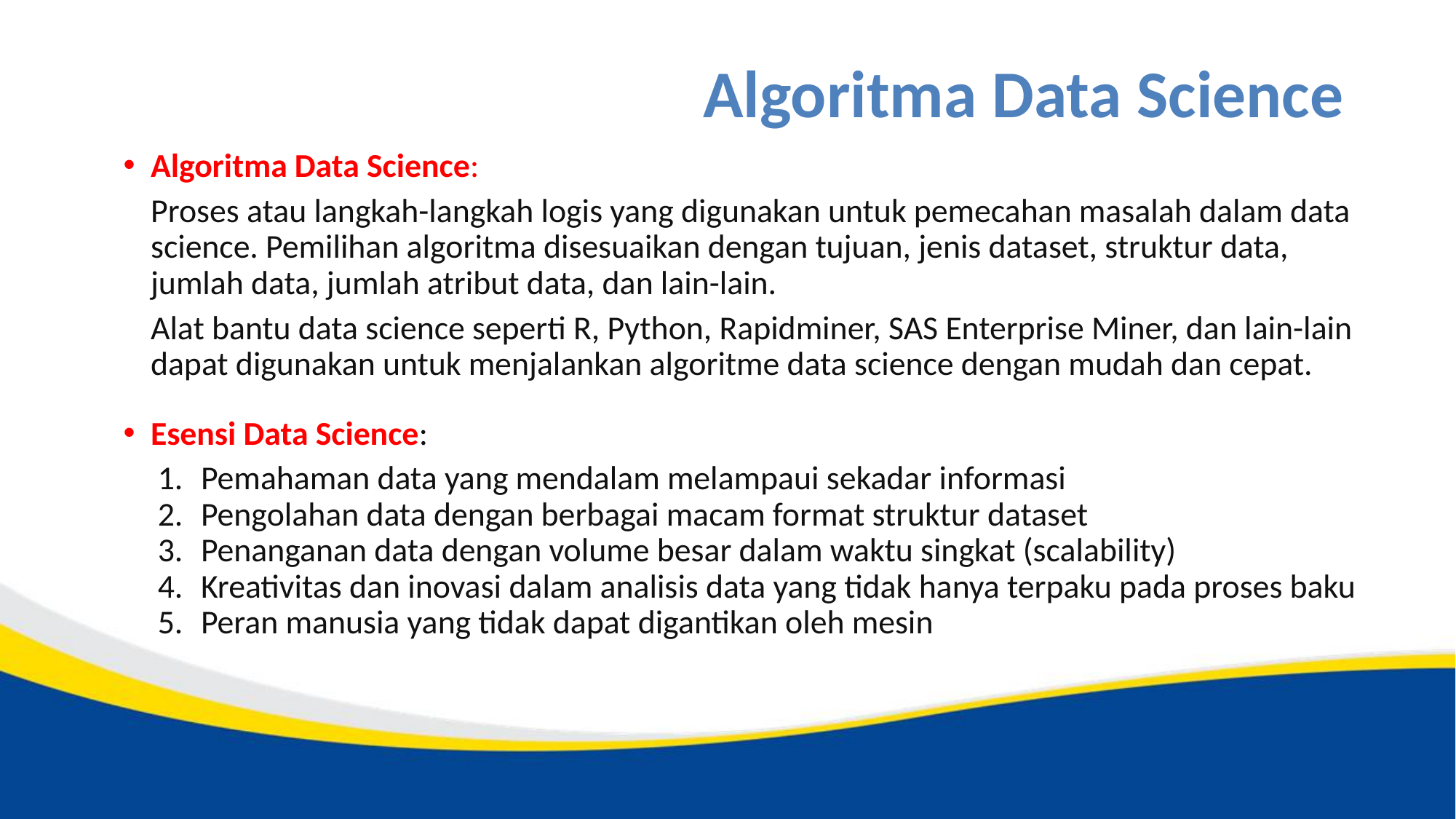

# Algoritma Data Science
Algoritma Data Science:
	Proses atau langkah-langkah logis yang digunakan untuk pemecahan masalah dalam data science. Pemilihan algoritma disesuaikan dengan tujuan, jenis dataset, struktur data, jumlah data, jumlah atribut data, dan lain-lain.
	Alat bantu data science seperti R, Python, Rapidminer, SAS Enterprise Miner, dan lain-lain dapat digunakan untuk menjalankan algoritme data science dengan mudah dan cepat.
Esensi Data Science:
Pemahaman data yang mendalam melampaui sekadar informasi
Pengolahan data dengan berbagai macam format struktur dataset
Penanganan data dengan volume besar dalam waktu singkat (scalability)
Kreativitas dan inovasi dalam analisis data yang tidak hanya terpaku pada proses baku
Peran manusia yang tidak dapat digantikan oleh mesin